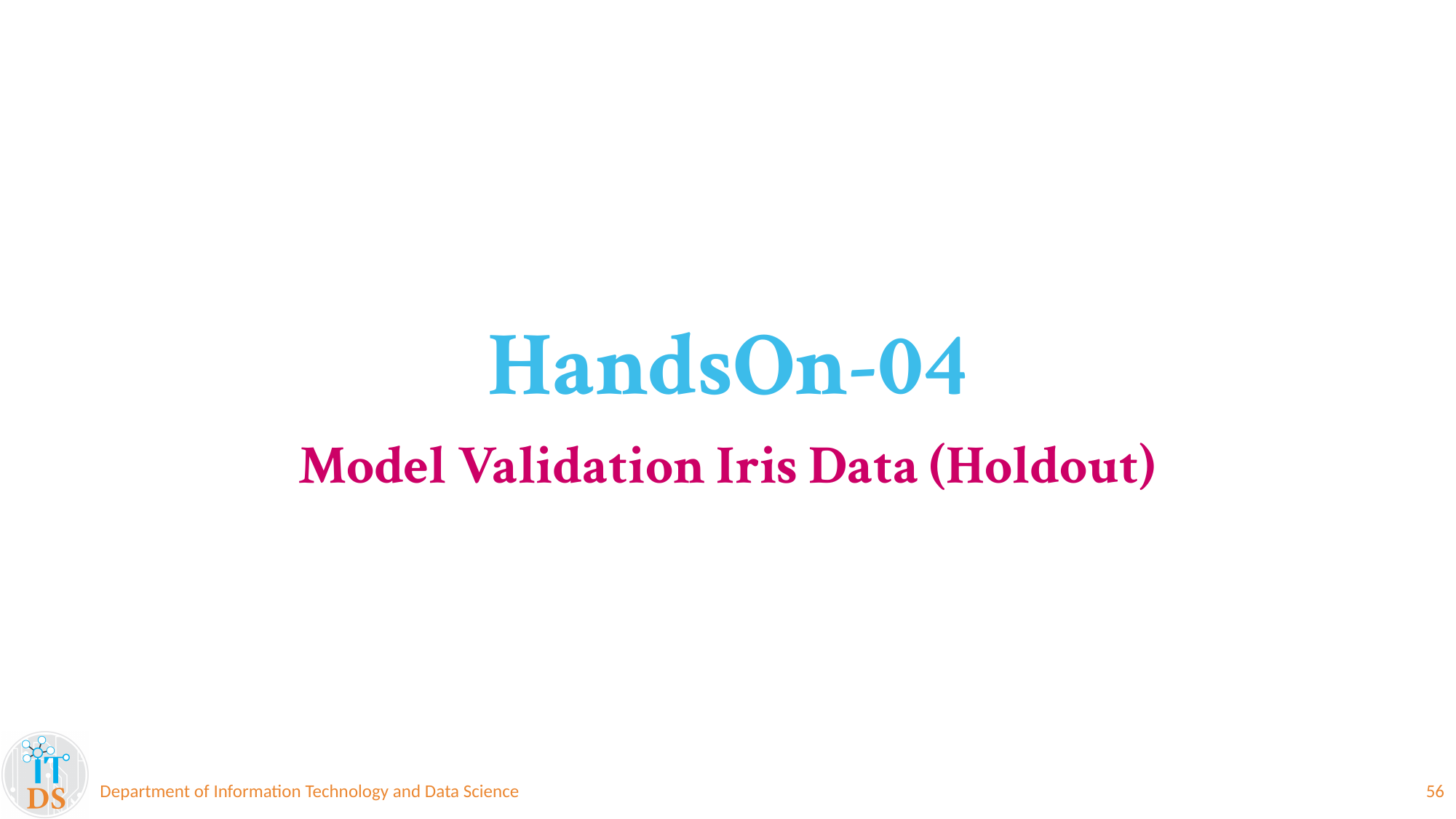

# HandsOn-04
Model Validation Iris Data (Holdout)
Department of Information Technology and Data Science
56